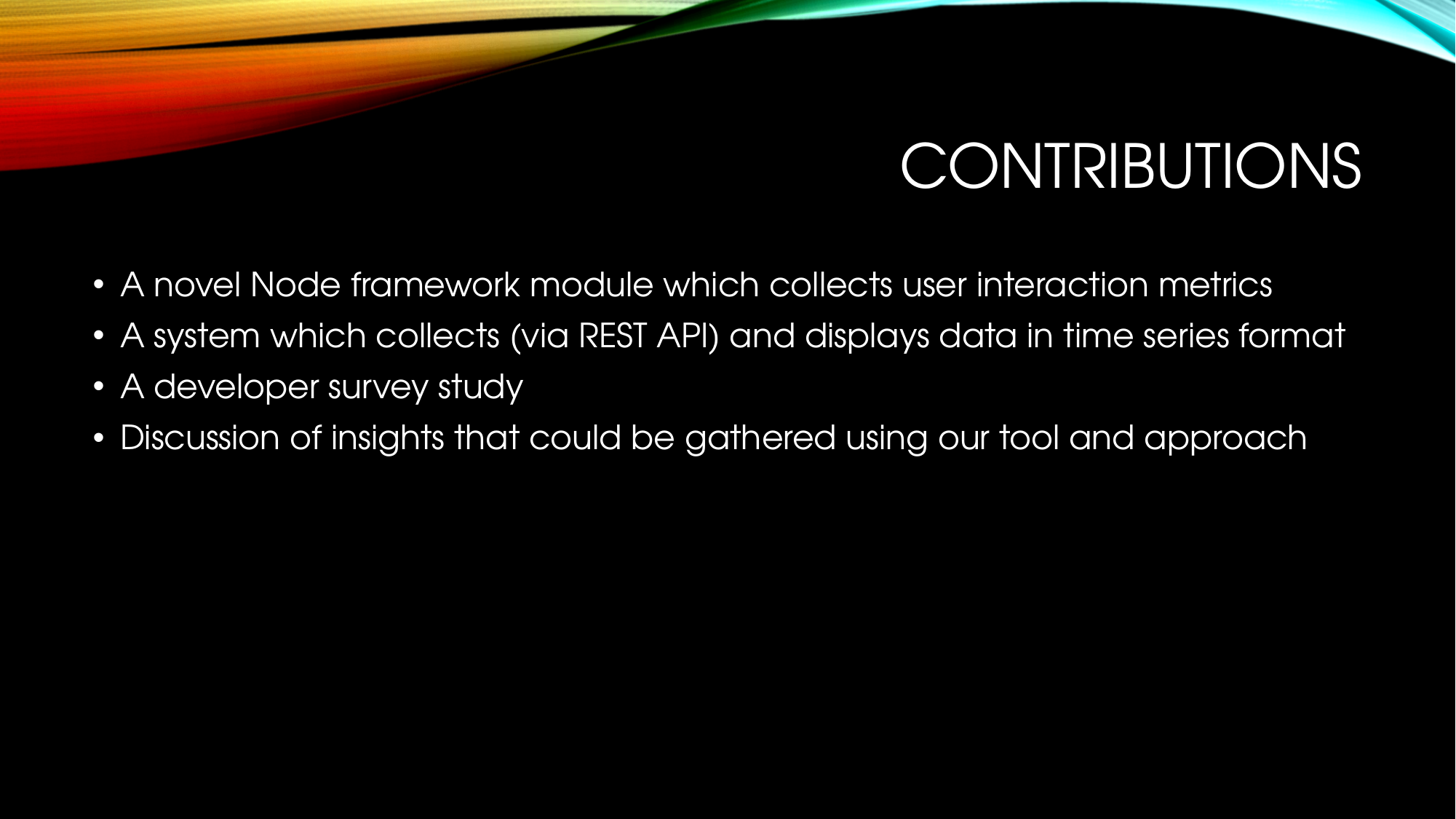

# Contributions
A novel Node framework module which collects user interaction metrics
A system which collects (via REST API) and displays data in time series format
A developer survey study
Discussion of insights that could be gathered using our tool and approach